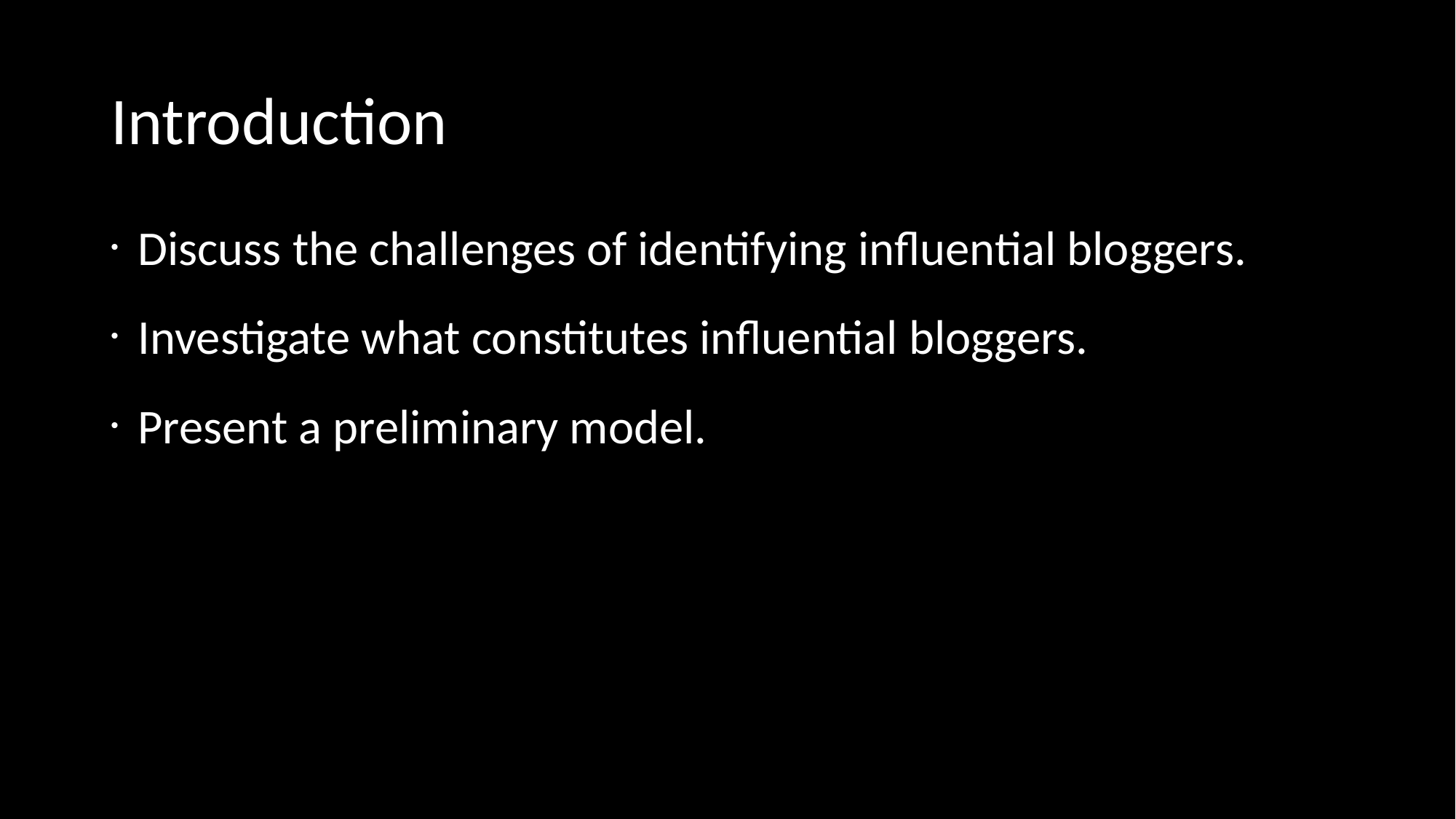

Introduction
Discuss the challenges of identifying influential bloggers.
Investigate what constitutes influential bloggers.
Present a preliminary model.